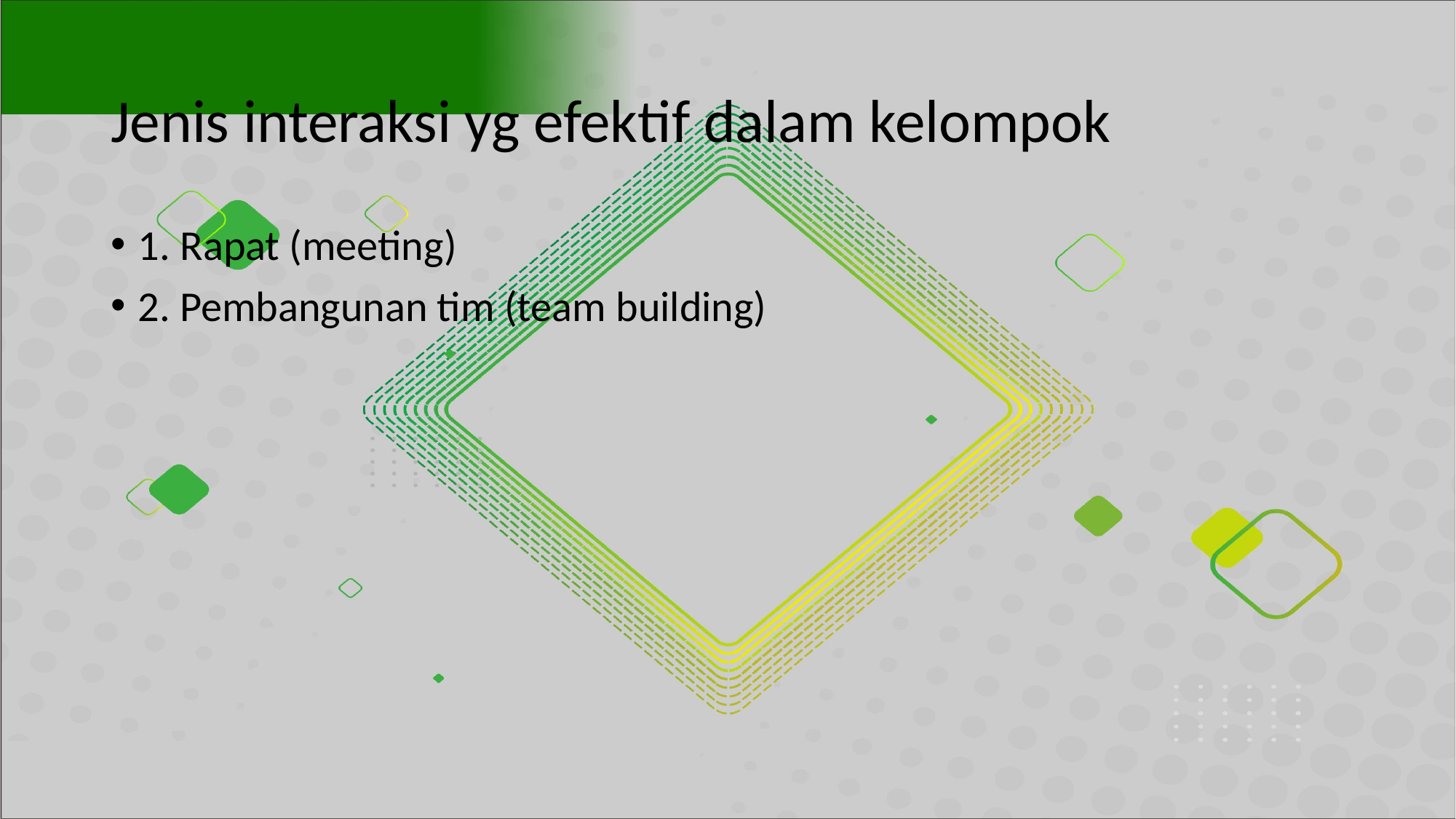

# Jenis interaksi yg efektif dalam kelompok
1. Rapat (meeting)
2. Pembangunan tim (team building)